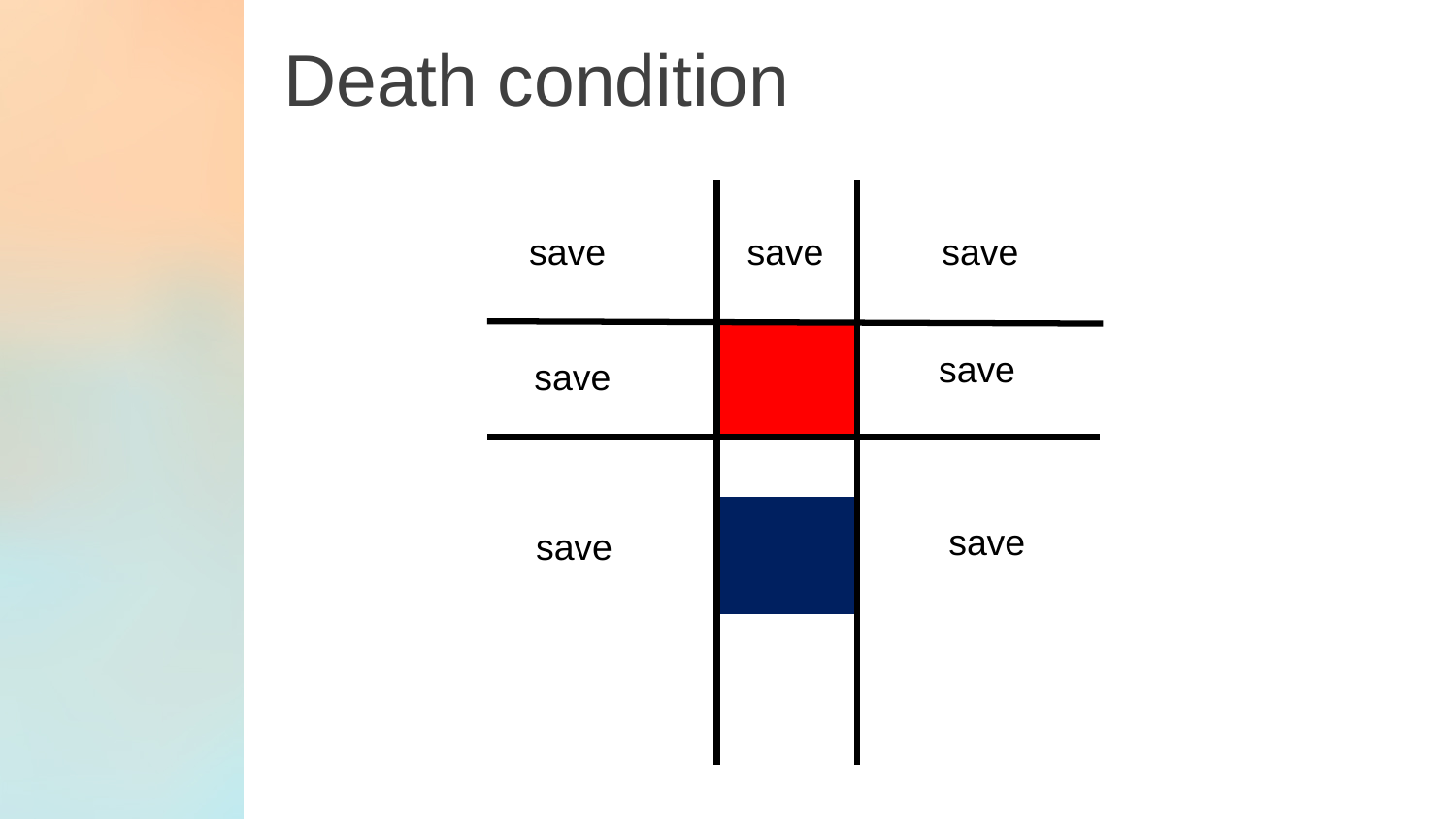

Death condition
save

save
save

save
save
save
save